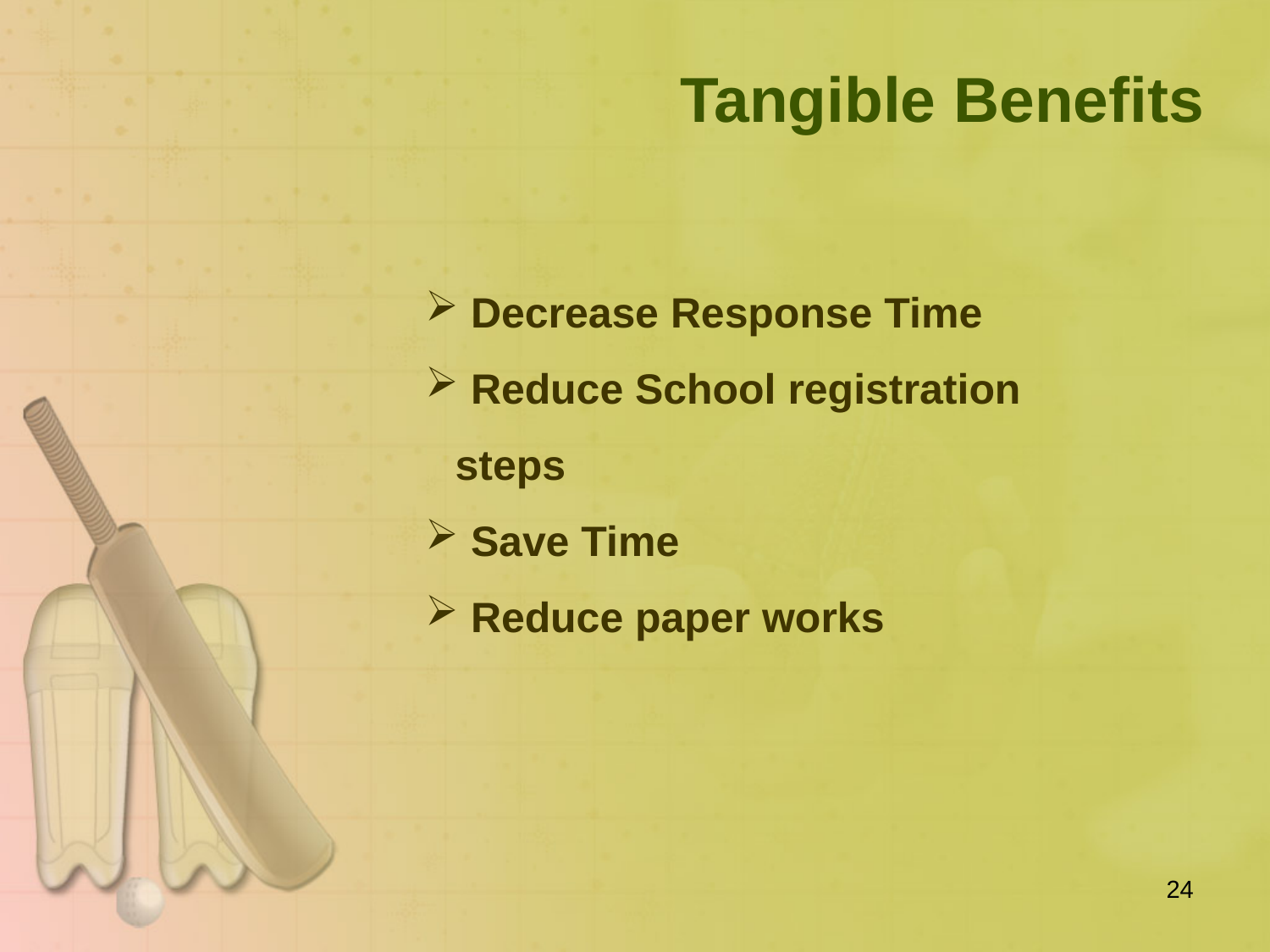

Tangible Benefits
 Decrease Response Time
 Reduce School registration steps
 Save Time
 Reduce paper works
24